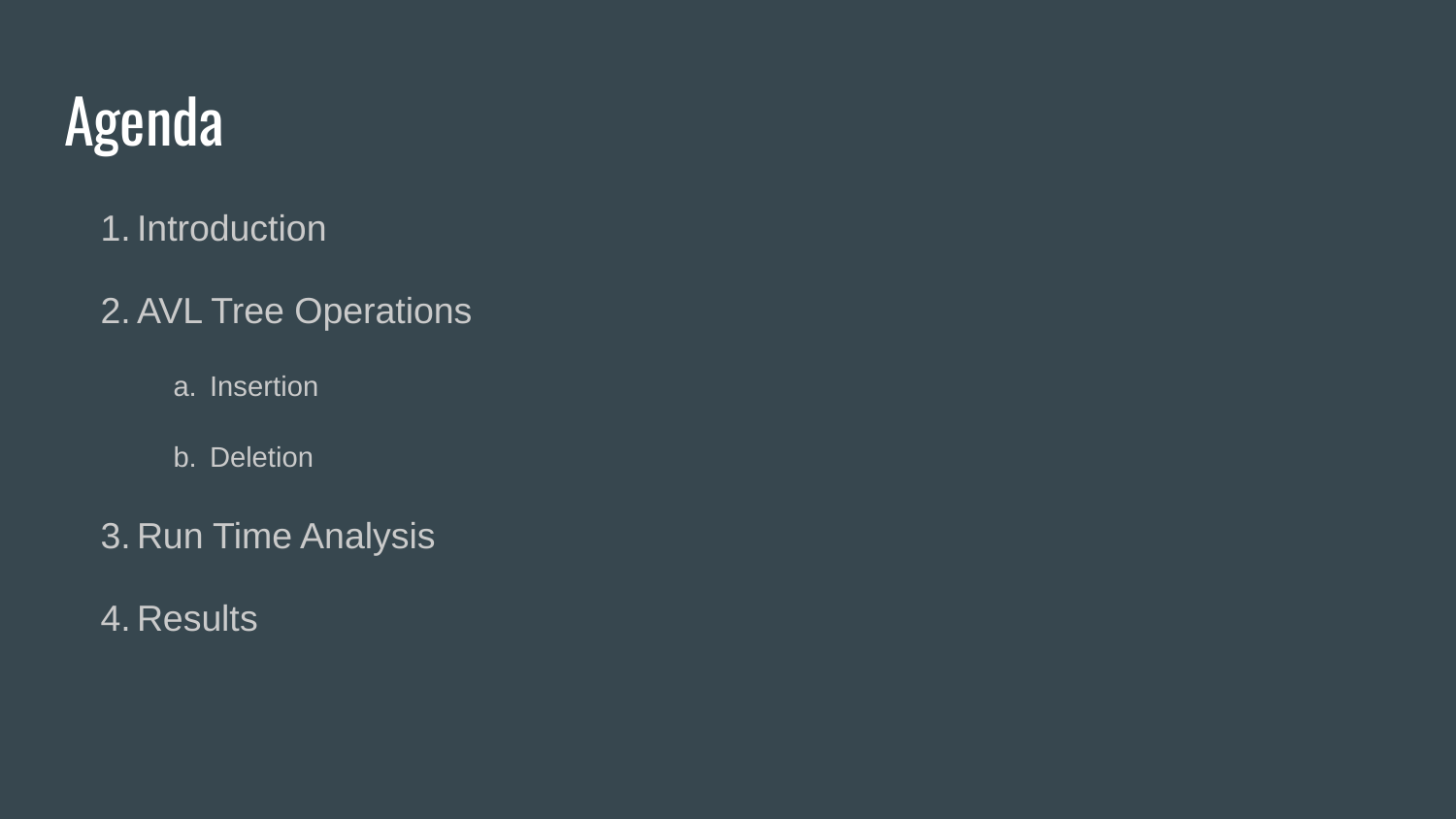

# Agenda
Introduction
AVL Tree Operations
Insertion
Deletion
Run Time Analysis
Results